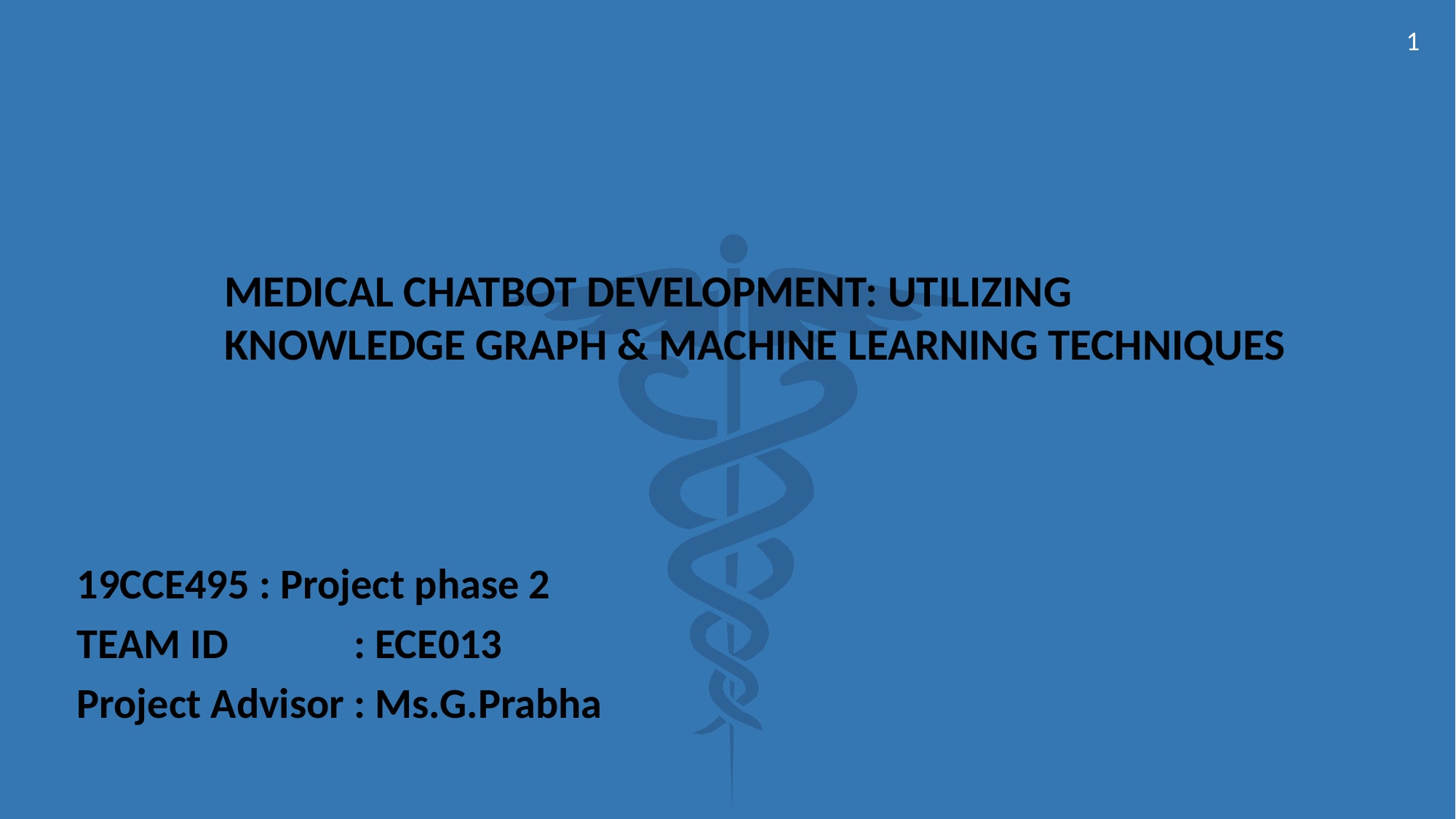

1
# Medical Chatbot Development: Utilizing Knowledge Graph & Machine Learning Techniques
19CCE495 : Project phase 2
TEAM ID             : ECE013
Project Advisor : Ms.G.Prabha